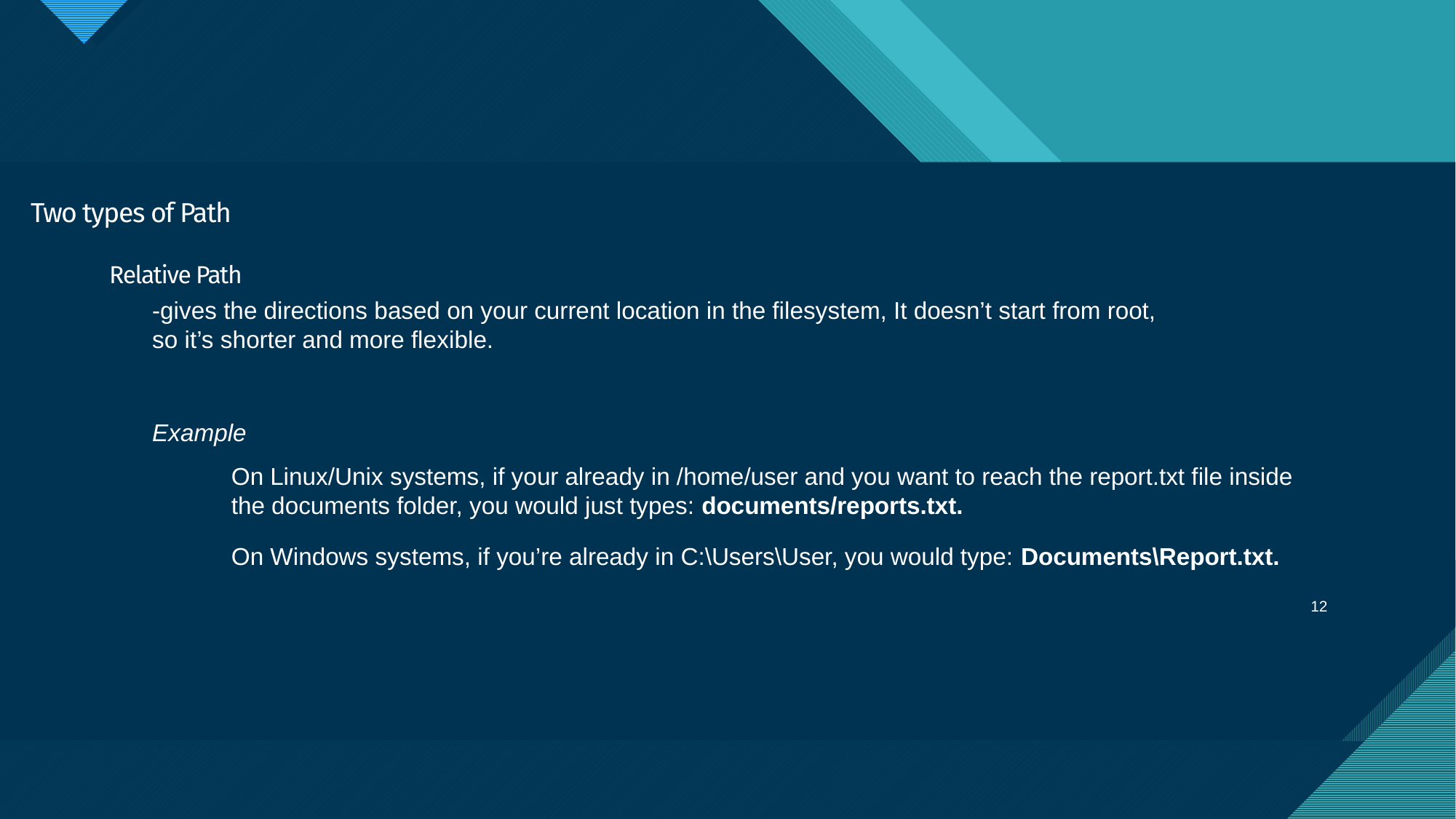

Two types of Path
Relative Path

-gives the directions based on your current location in the filesystem, It doesn’t start from root, so it’s shorter and more flexible.
Example
On Linux/Unix systems, if your already in /home/user and you want to reach the report.txt file inside the documents folder, you would just types: documents/reports.txt.
On Windows systems, if you’re already in C:\Users\User, you would type: Documents\Report.txt.
12